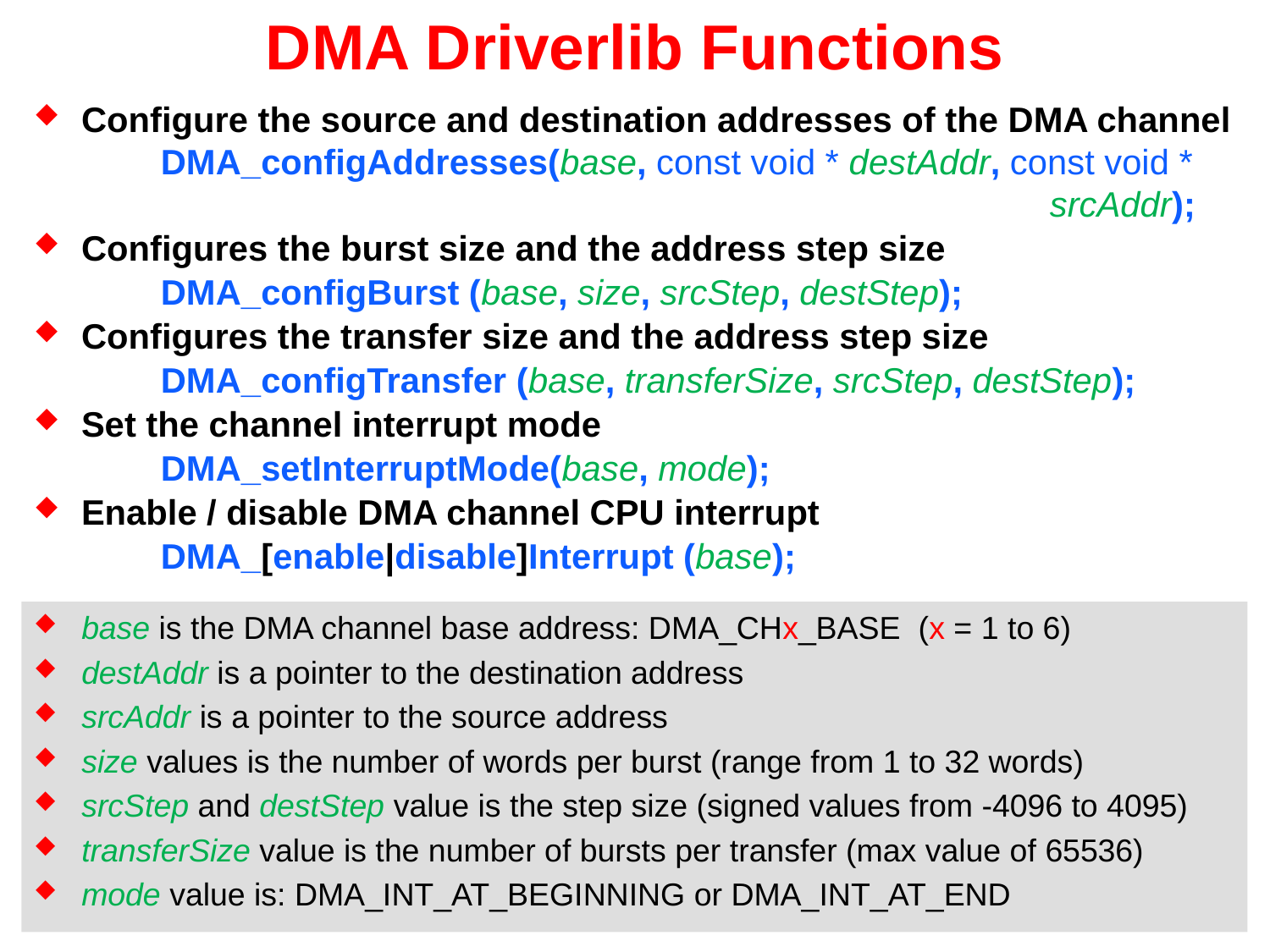

# DMA Driverlib Functions
Configure the source and destination addresses of the DMA channel
	DMA_configAddresses(base, const void * destAddr, const void * 								srcAddr);
Configures the burst size and the address step size
	DMA_configBurst (base, size, srcStep, destStep);
Configures the transfer size and the address step size
	DMA_configTransfer (base, transferSize, srcStep, destStep);
Set the channel interrupt mode
	DMA_setInterruptMode(base, mode);
Enable / disable DMA channel CPU interrupt
	DMA_[enable|disable]Interrupt (base);
base is the DMA channel base address: DMA_CHx_BASE  (x = 1 to 6)
destAddr is a pointer to the destination address
srcAddr is a pointer to the source address
size values is the number of words per burst (range from 1 to 32 words)
srcStep and destStep value is the step size (signed values from -4096 to 4095)
transferSize value is the number of bursts per transfer (max value of 65536)
mode value is: DMA_INT_AT_BEGINNING or DMA_INT_AT_END